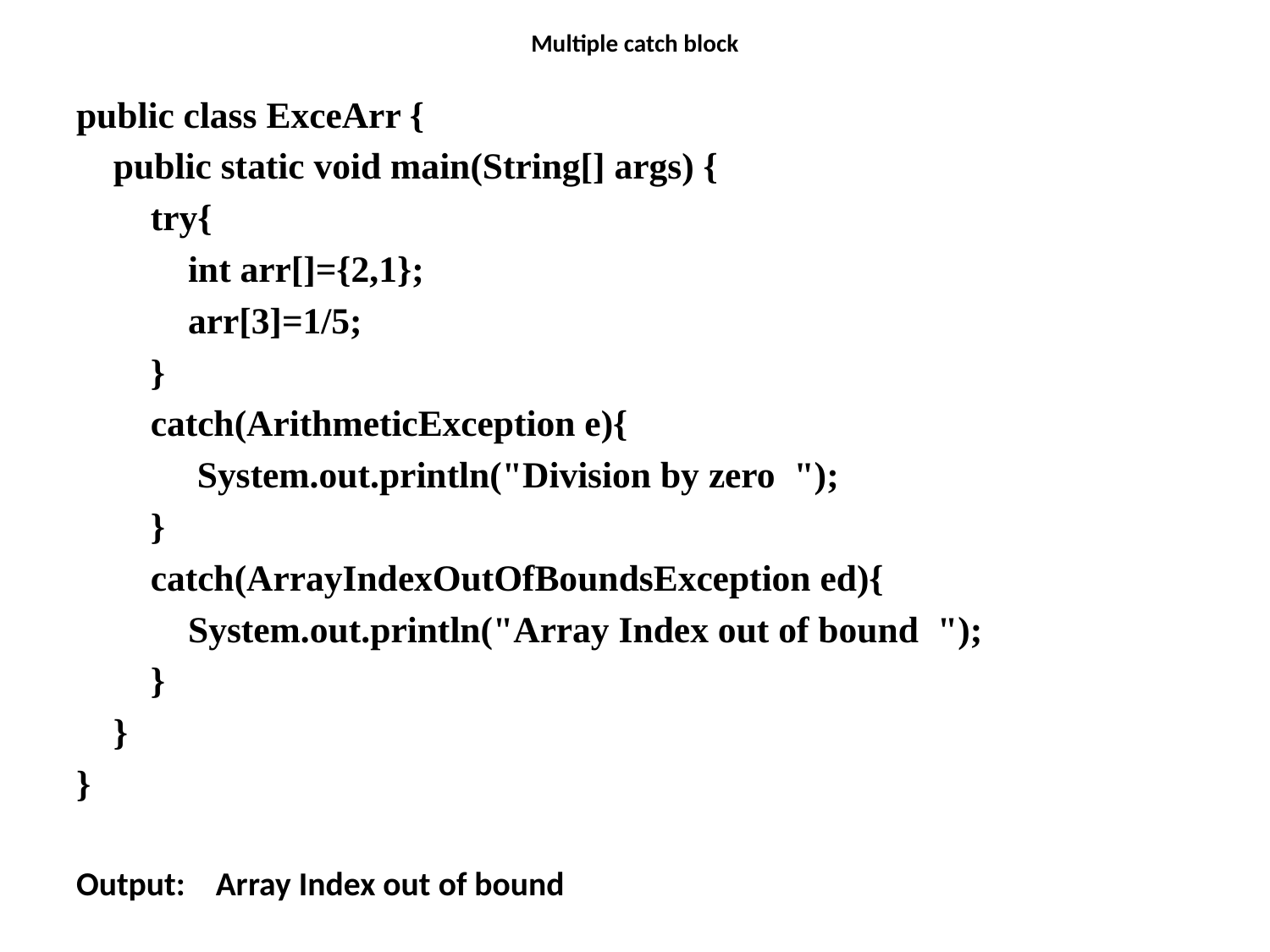

# Multiple catch block
public class ExceArr {
    public static void main(String[] args) {
        try{
            int arr[]={2,1};
            arr[3]=1/5;
        }
        catch(ArithmeticException e){
             System.out.println("Division by zero  ");
        }
        catch(ArrayIndexOutOfBoundsException ed){
            System.out.println("Array Index out of bound  ");
        }
    }
}

Output:    Array Index out of bound